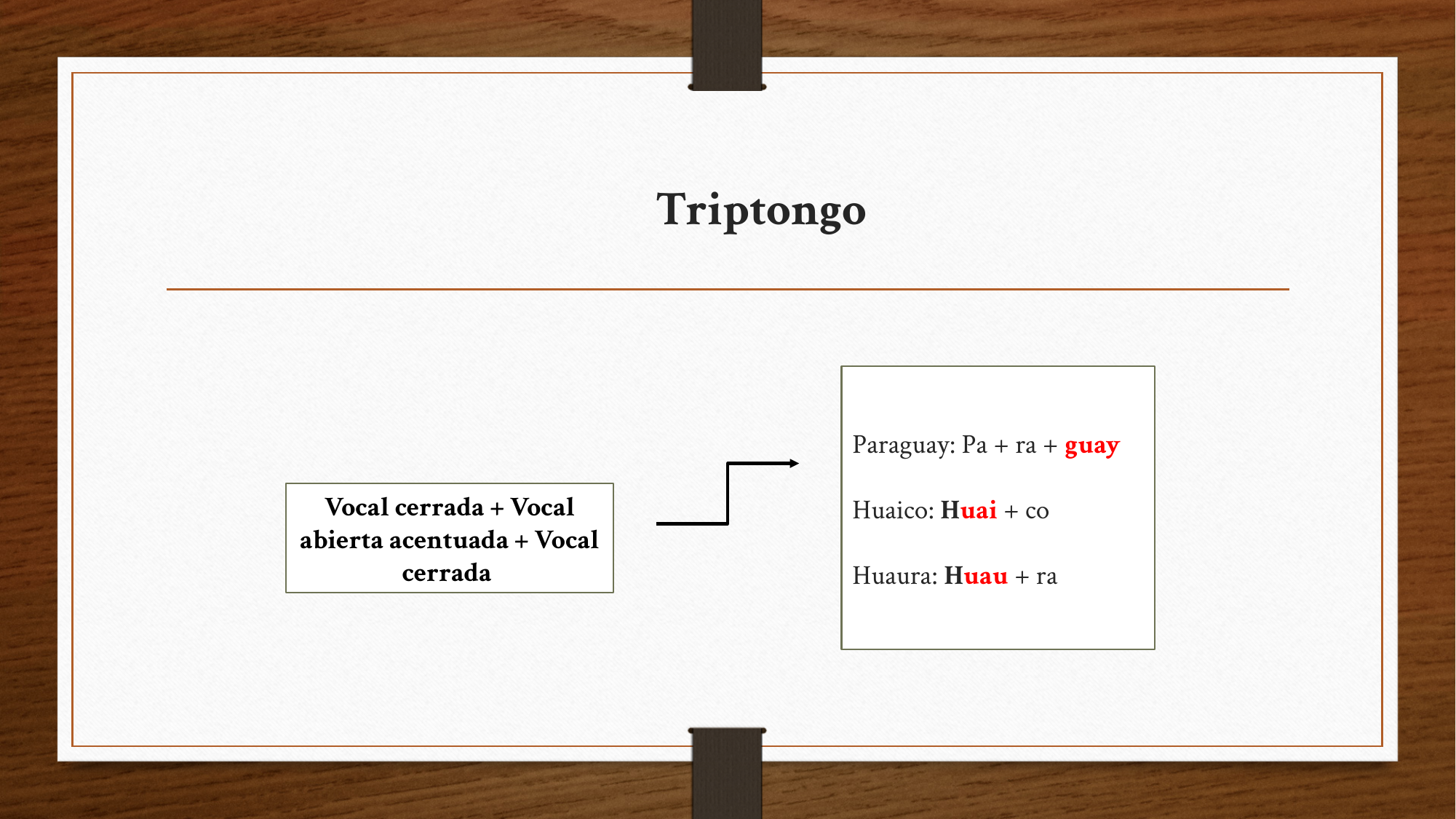

# Triptongo
Paraguay: Pa + ra + guay

Huaico: Huai + co

Huaura: Huau + ra
Vocal cerrada + Vocal abierta acentuada + Vocal cerrada